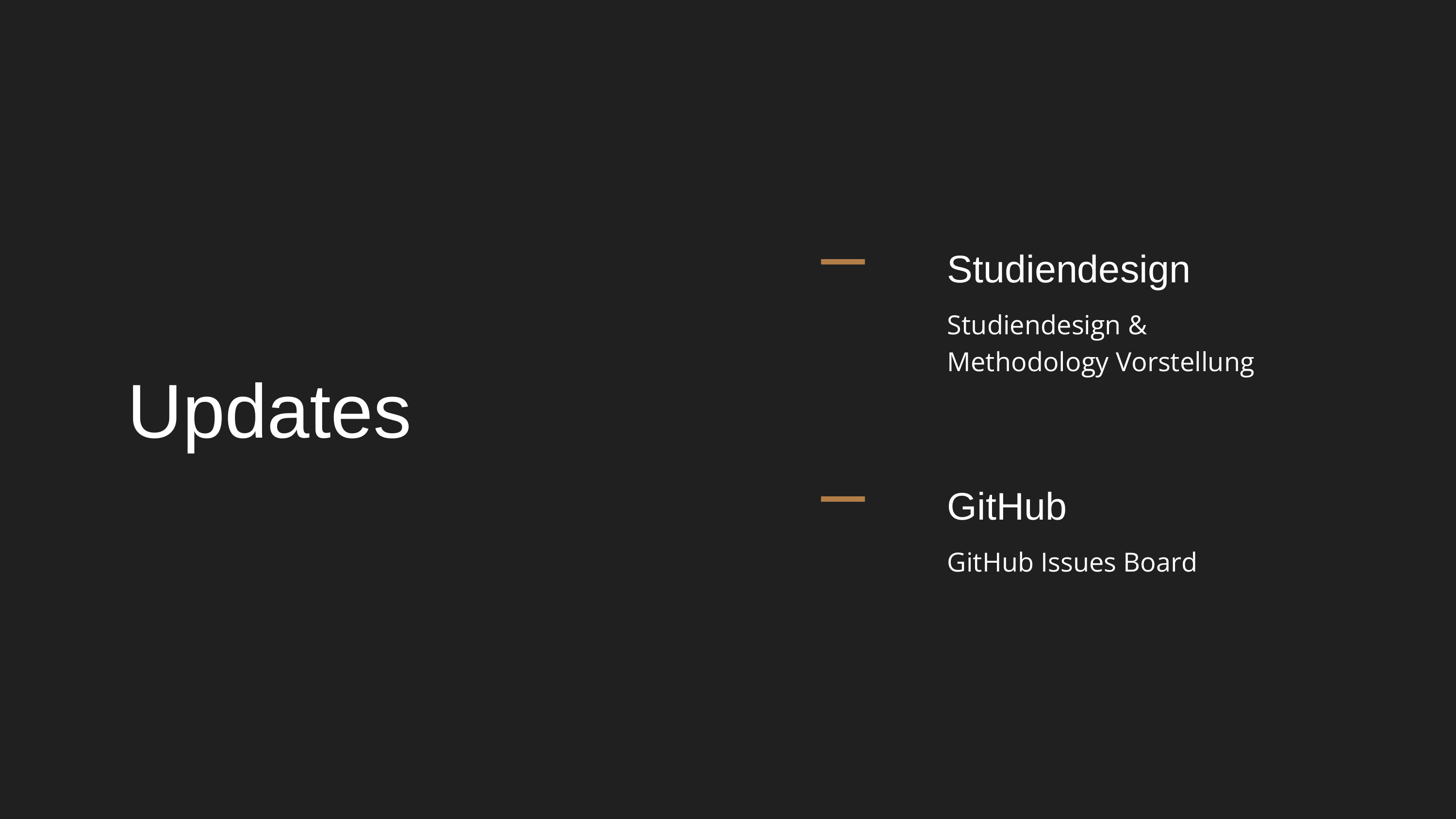

Studiendesign

Studiendesign & Methodology Vorstellung
Updates
GitHub

GitHub Issues Board